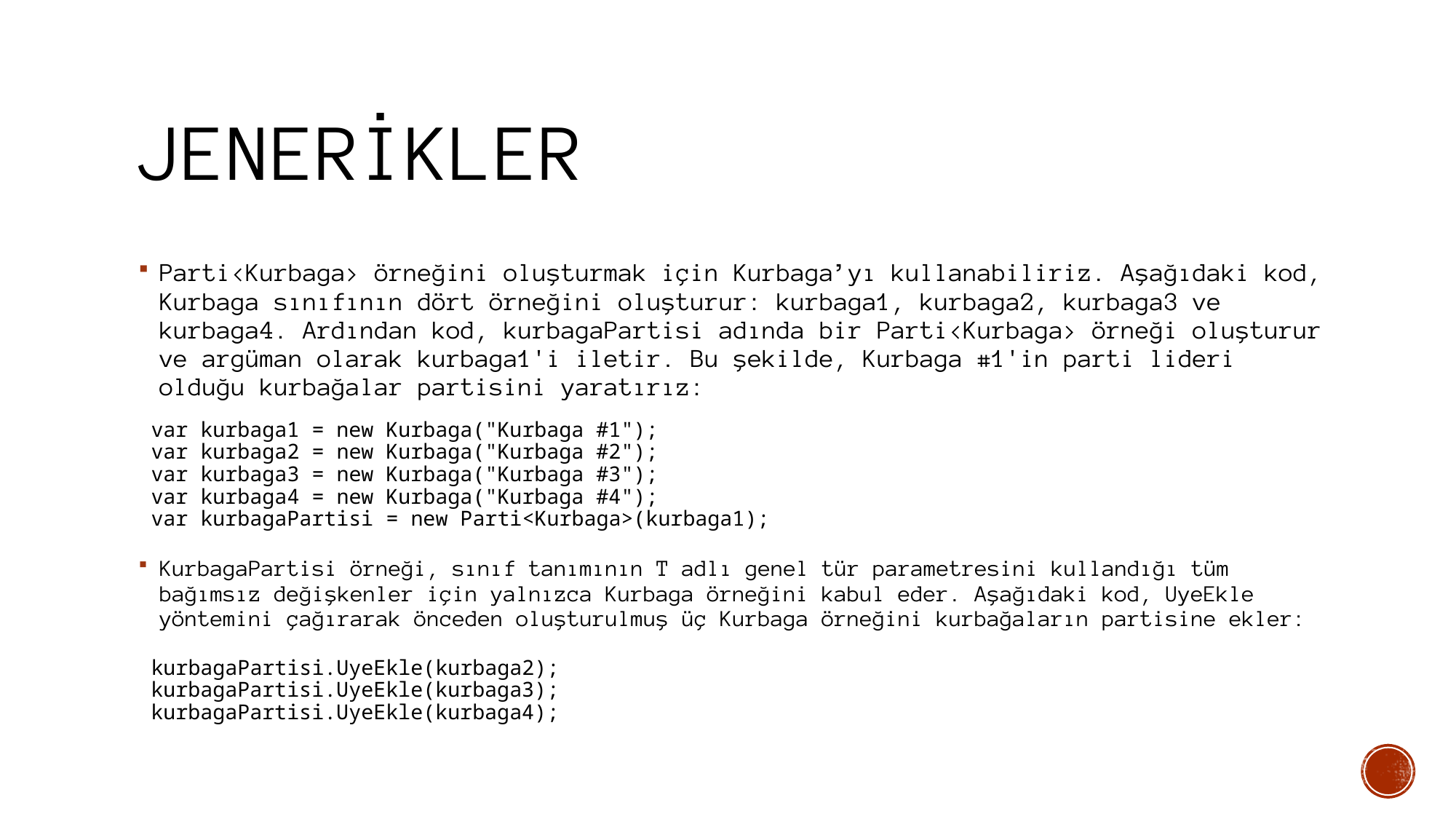

# JENERİKLER
Parti<Kurbaga> örneğini oluşturmak için Kurbaga’yı kullanabiliriz. Aşağıdaki kod, Kurbaga sınıfının dört örneğini oluşturur: kurbaga1, kurbaga2, kurbaga3 ve kurbaga4. Ardından kod, kurbagaPartisi adında bir Parti<Kurbaga> örneği oluşturur ve argüman olarak kurbaga1'i iletir. Bu şekilde, Kurbaga #1'in parti lideri olduğu kurbağalar partisini yaratırız:
 var kurbaga1 = new Kurbaga("Kurbaga #1");
 var kurbaga2 = new Kurbaga("Kurbaga #2");
 var kurbaga3 = new Kurbaga("Kurbaga #3");
 var kurbaga4 = new Kurbaga("Kurbaga #4");
 var kurbagaPartisi = new Parti<Kurbaga>(kurbaga1);
KurbagaPartisi örneği, sınıf tanımının T adlı genel tür parametresini kullandığı tüm bağımsız değişkenler için yalnızca Kurbaga örneğini kabul eder. Aşağıdaki kod, UyeEkle yöntemini çağırarak önceden oluşturulmuş üç Kurbaga örneğini kurbağaların partisine ekler:

 kurbagaPartisi.UyeEkle(kurbaga2);
 kurbagaPartisi.UyeEkle(kurbaga3);
 kurbagaPartisi.UyeEkle(kurbaga4);